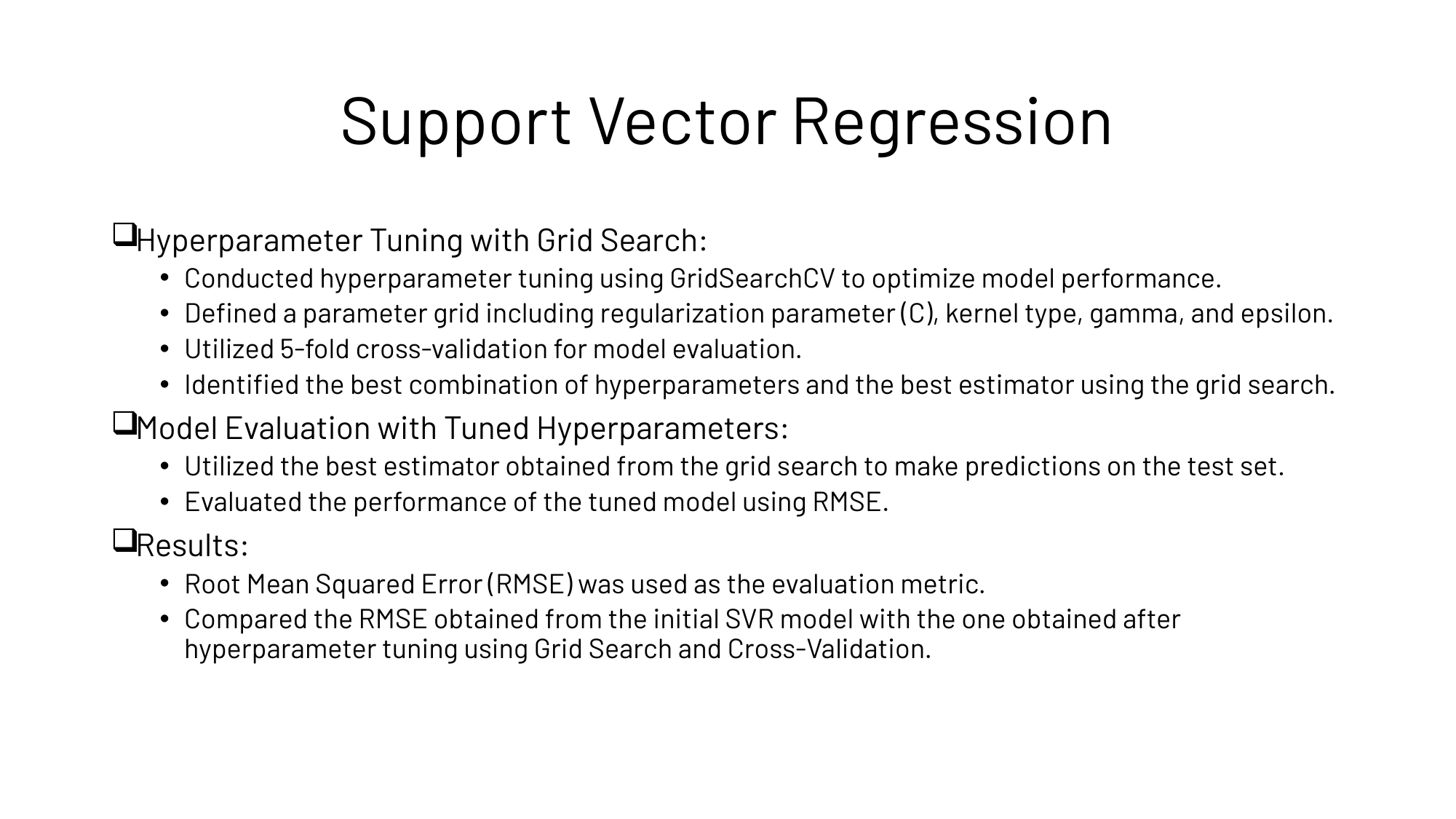

# Support Vector Regression
Hyperparameter Tuning with Grid Search:
Conducted hyperparameter tuning using GridSearchCV to optimize model performance.
Defined a parameter grid including regularization parameter (C), kernel type, gamma, and epsilon.
Utilized 5-fold cross-validation for model evaluation.
Identified the best combination of hyperparameters and the best estimator using the grid search.
Model Evaluation with Tuned Hyperparameters:
Utilized the best estimator obtained from the grid search to make predictions on the test set.
Evaluated the performance of the tuned model using RMSE.
Results:
Root Mean Squared Error (RMSE) was used as the evaluation metric.
Compared the RMSE obtained from the initial SVR model with the one obtained after hyperparameter tuning using Grid Search and Cross-Validation.